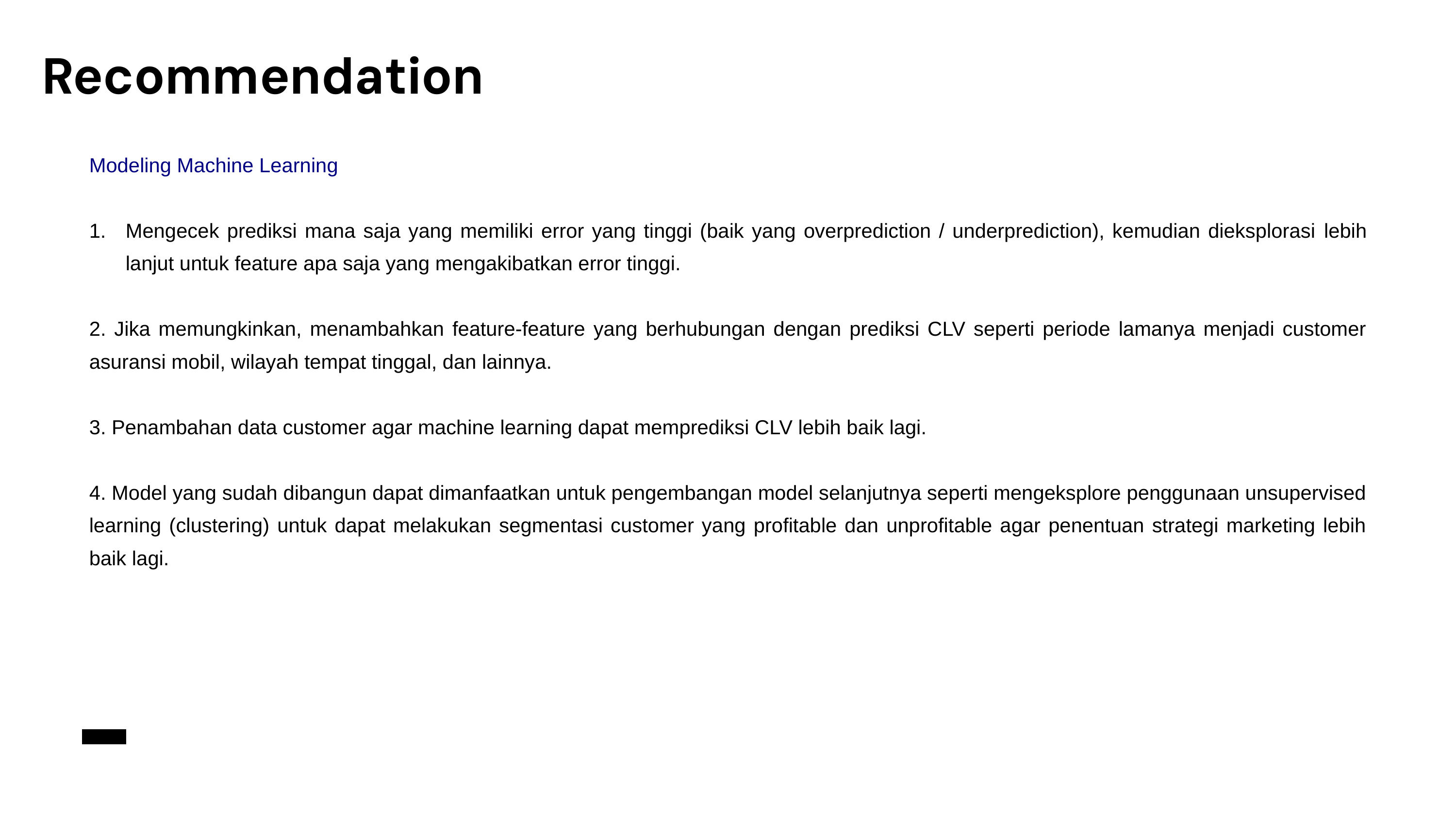

Recommendation
Modeling Machine Learning

Mengecek prediksi mana saja yang memiliki error yang tinggi (baik yang overprediction / underprediction), kemudian dieksplorasi lebih lanjut untuk feature apa saja yang mengakibatkan error tinggi.

2. Jika memungkinkan, menambahkan feature-feature yang berhubungan dengan prediksi CLV seperti periode lamanya menjadi customer asuransi mobil, wilayah tempat tinggal, dan lainnya.

3. Penambahan data customer agar machine learning dapat memprediksi CLV lebih baik lagi.

4. Model yang sudah dibangun dapat dimanfaatkan untuk pengembangan model selanjutnya seperti mengeksplore penggunaan unsupervised learning (clustering) untuk dapat melakukan segmentasi customer yang profitable dan unprofitable agar penentuan strategi marketing lebih baik lagi.